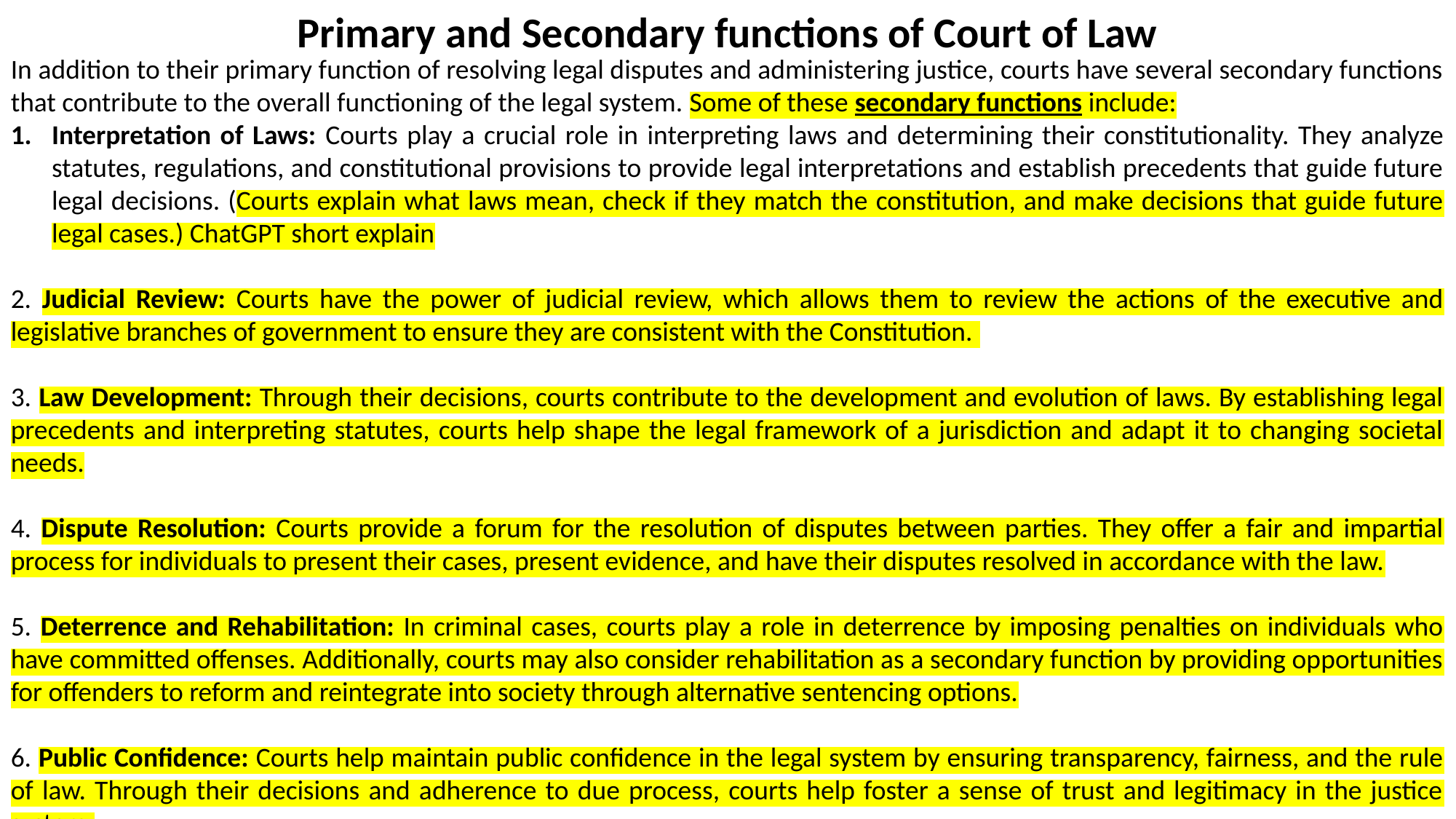

Primary and Secondary functions of Court of Law
In addition to their primary function of resolving legal disputes and administering justice, courts have several secondary functions that contribute to the overall functioning of the legal system. Some of these secondary functions include:
Interpretation of Laws: Courts play a crucial role in interpreting laws and determining their constitutionality. They analyze statutes, regulations, and constitutional provisions to provide legal interpretations and establish precedents that guide future legal decisions. (Courts explain what laws mean, check if they match the constitution, and make decisions that guide future legal cases.) ChatGPT short explain

2. Judicial Review: Courts have the power of judicial review, which allows them to review the actions of the executive and legislative branches of government to ensure they are consistent with the Constitution.

3. Law Development: Through their decisions, courts contribute to the development and evolution of laws. By establishing legal precedents and interpreting statutes, courts help shape the legal framework of a jurisdiction and adapt it to changing societal needs.

4. Dispute Resolution: Courts provide a forum for the resolution of disputes between parties. They offer a fair and impartial process for individuals to present their cases, present evidence, and have their disputes resolved in accordance with the law.

5. Deterrence and Rehabilitation: In criminal cases, courts play a role in deterrence by imposing penalties on individuals who have committed offenses. Additionally, courts may also consider rehabilitation as a secondary function by providing opportunities for offenders to reform and reintegrate into society through alternative sentencing options.

6. Public Confidence: Courts help maintain public confidence in the legal system by ensuring transparency, fairness, and the rule of law. Through their decisions and adherence to due process, courts help foster a sense of trust and legitimacy in the justice system.